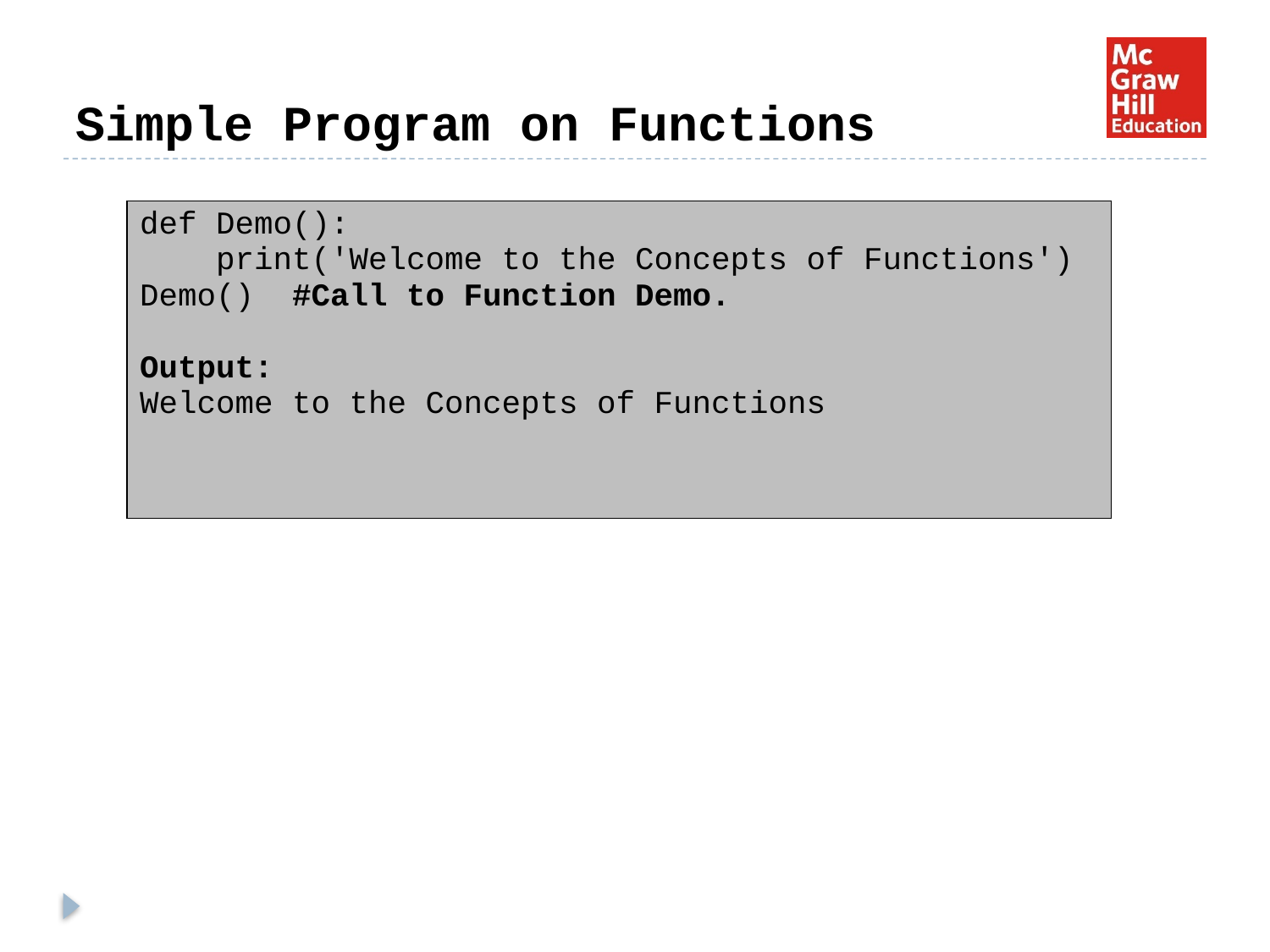

# Simple Program on Functions

| def Demo(): print('Welcome to the Concepts of Functions') Demo() #Call to Function Demo. Output: Welcome to the Concepts of Functions |
| --- |